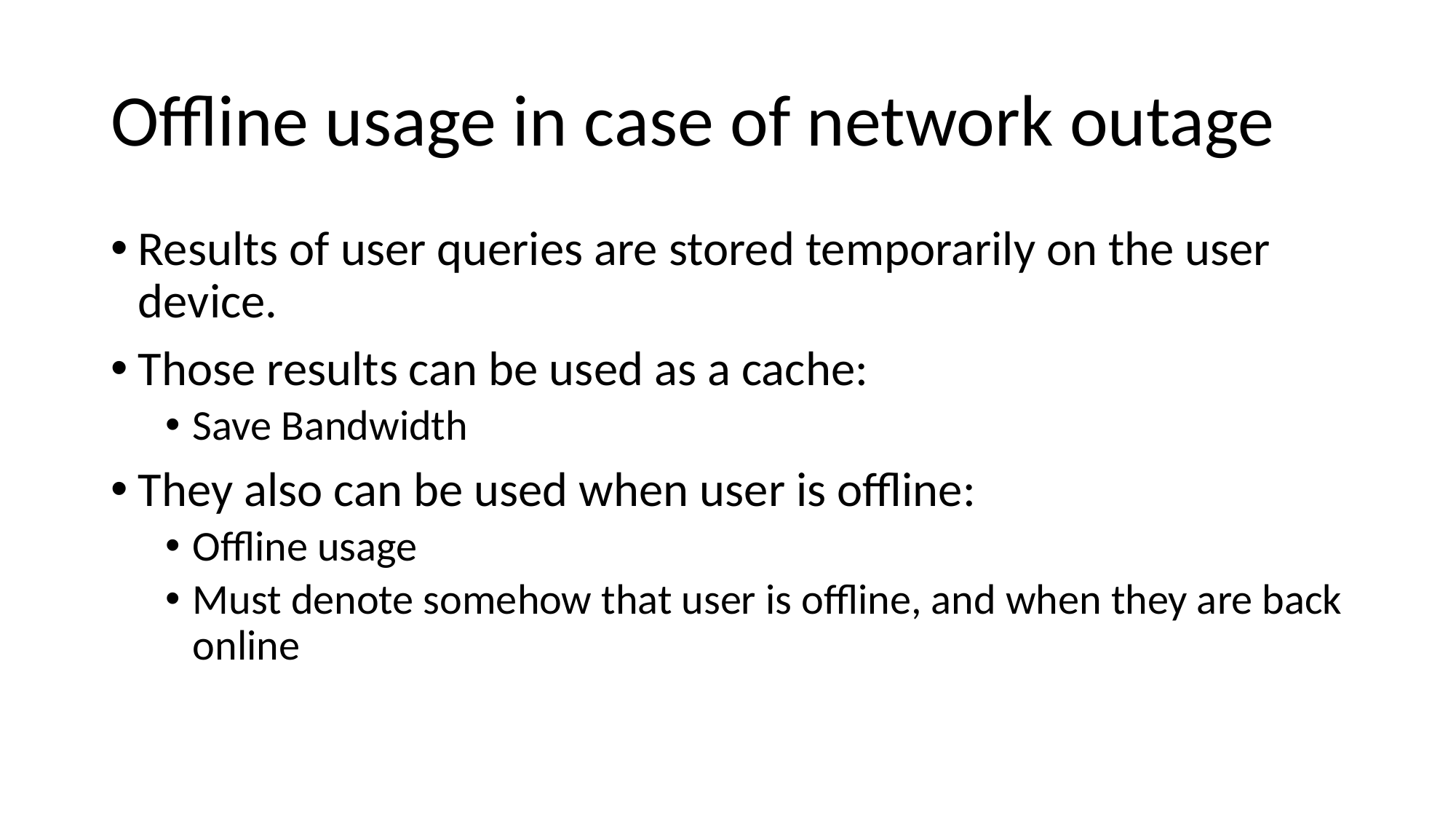

# Offline usage in case of network outage
Results of user queries are stored temporarily on the user device.
Those results can be used as a cache:
Save Bandwidth
They also can be used when user is offline:
Offline usage
Must denote somehow that user is offline, and when they are back online